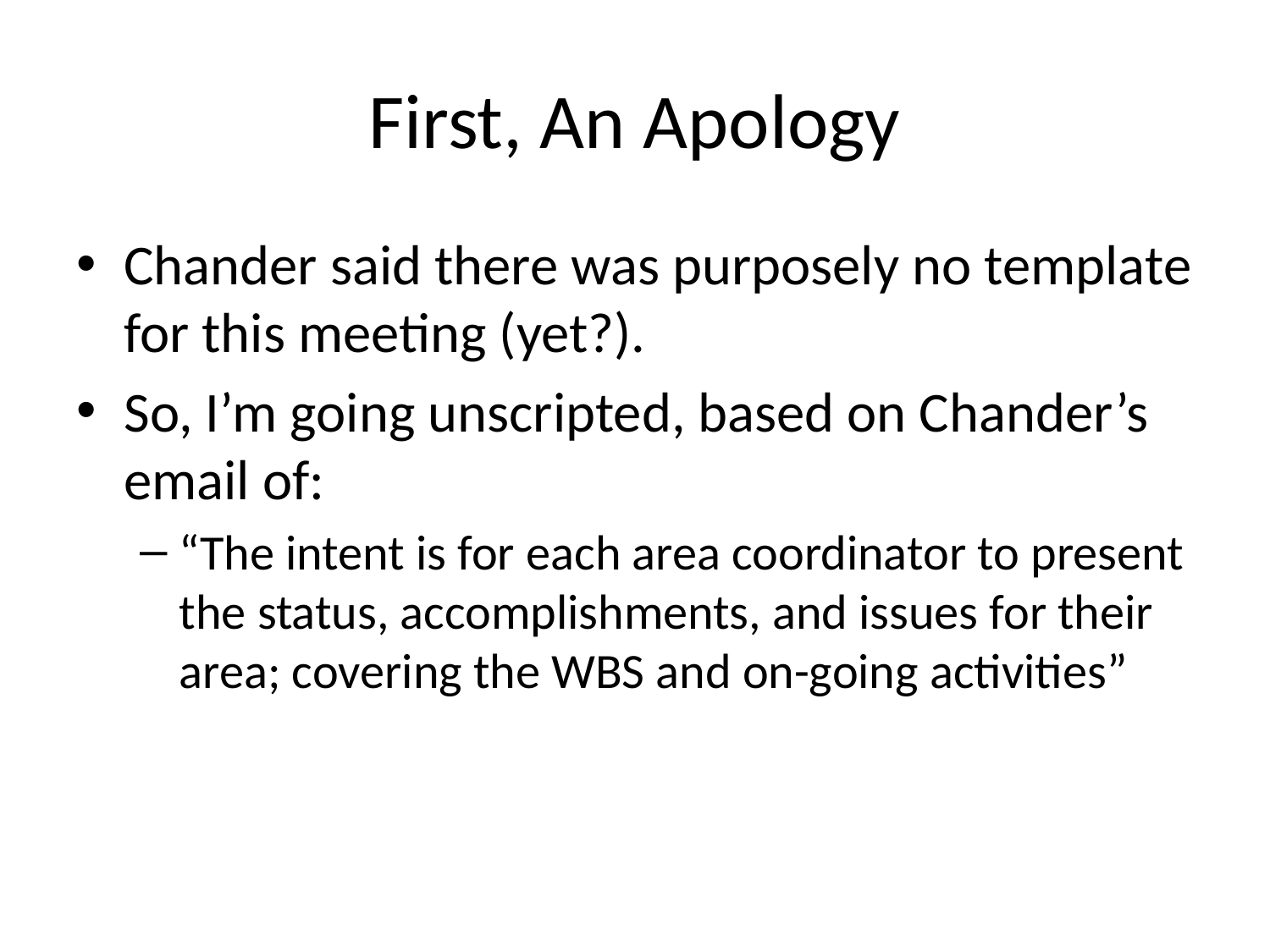

# First, An Apology
Chander said there was purposely no template for this meeting (yet?).
So, I’m going unscripted, based on Chander’s email of:
“The intent is for each area coordinator to present the status, accomplishments, and issues for their area; covering the WBS and on-going activities”